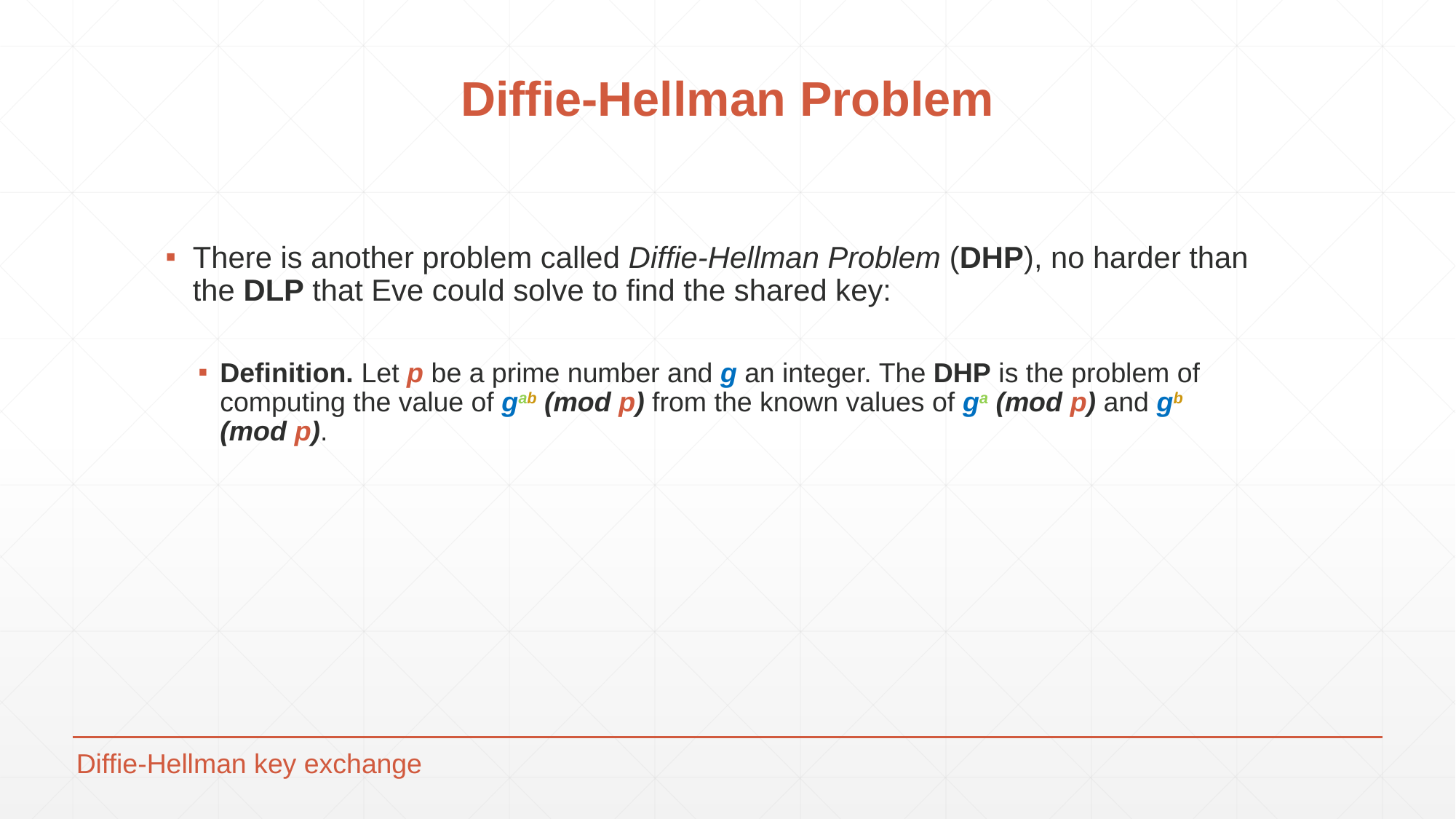

# Diffie-Hellman Problem
There is another problem called Diffie-Hellman Problem (DHP), no harder than the DLP that Eve could solve to find the shared key:

Definition. Let p be a prime number and g an integer. The DHP is the problem of computing the value of gab (mod p) from the known values of ga (mod p) and gb (mod p).
Diffie-Hellman key exchange